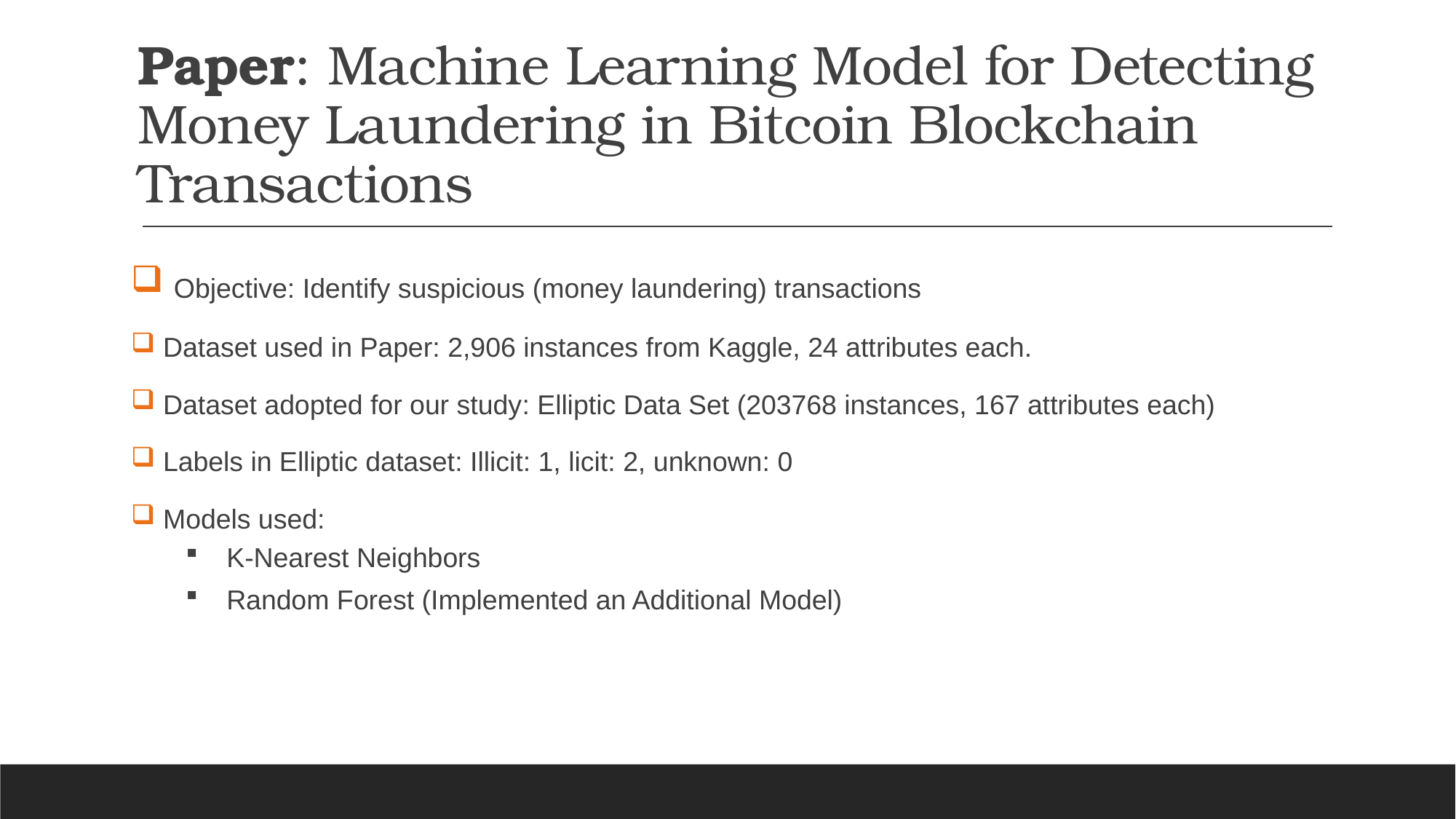

# Paper: Machine Learning Model for Detecting Money Laundering in Bitcoin Blockchain Transactions
 Objective: Identify suspicious (money laundering) transactions
 Dataset used in Paper: 2,906 instances from Kaggle, 24 attributes each.
 Dataset adopted for our study: Elliptic Data Set (203768 instances, 167 attributes each)
 Labels in Elliptic dataset: Illicit: 1, licit: 2, unknown: 0
 Models used:
K-Nearest Neighbors
Random Forest (Implemented an Additional Model)